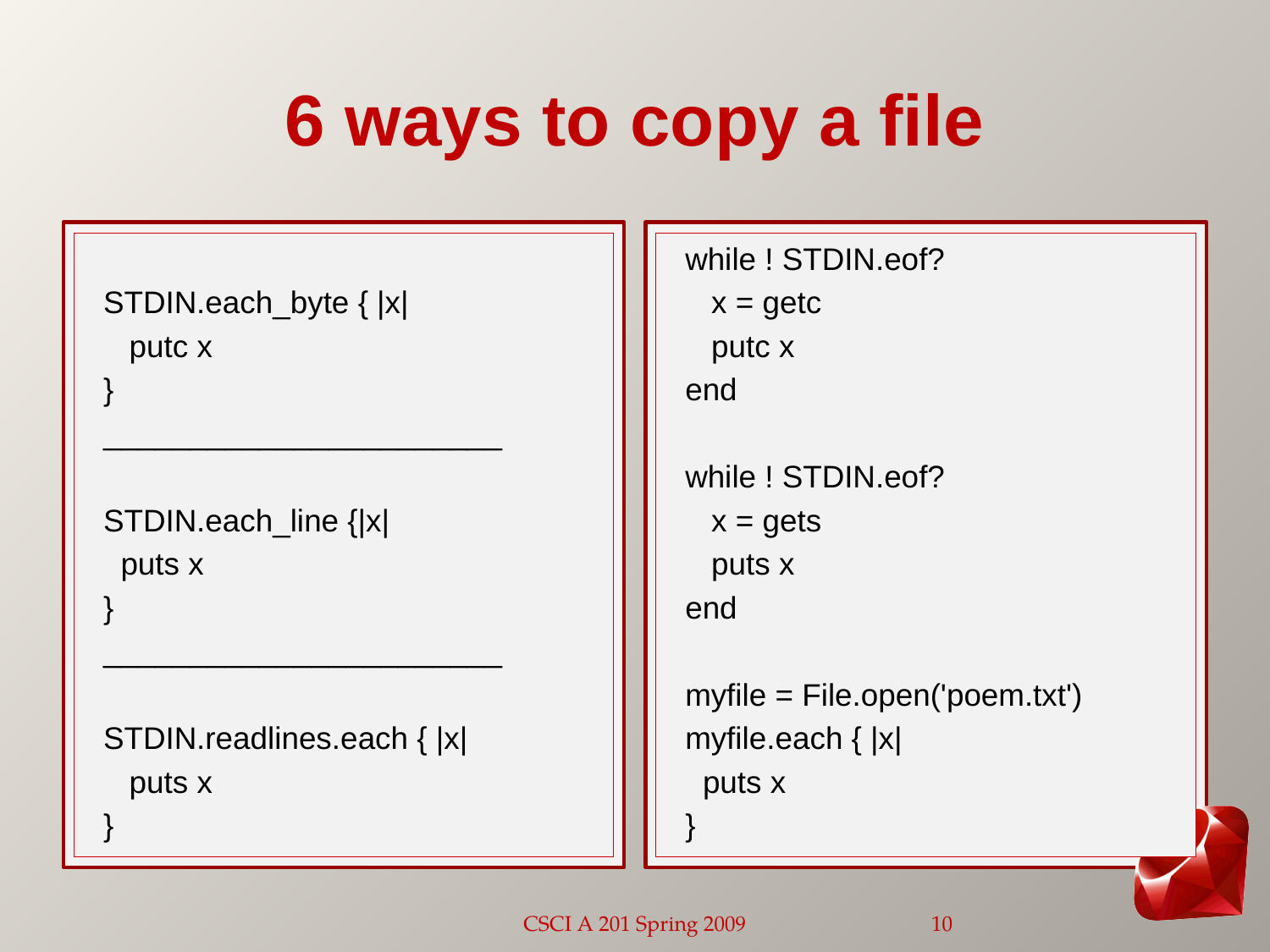

# 6 ways to copy a file

STDIN.each_byte { |x|
   putc x
}
_______________________

STDIN.each_line {|x|
  puts x
}
_______________________

STDIN.readlines.each { |x|
   puts x
}

while ! STDIN.eof?
   x = getc
   putc x
end

while ! STDIN.eof?
   x = gets
   puts x
end

myfile = File.open('poem.txt')
myfile.each { |x|
  puts x
}

CSCI A 201 Spring 2009
10